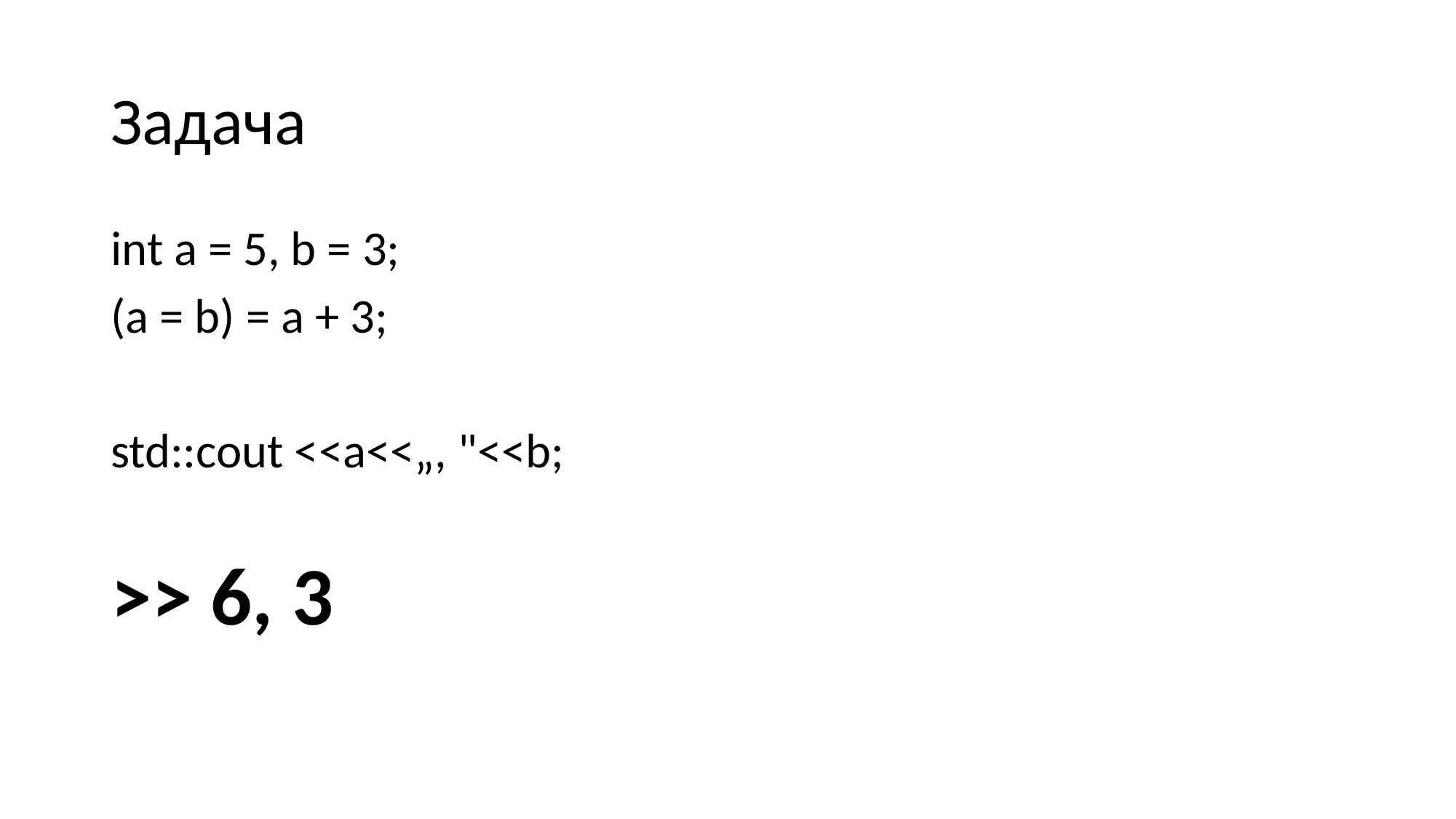

# Задача
int a = 5, b = 3;
(a = b) = a + 3;

std::cout <<a<<„, "<<b;

>> 6, 3